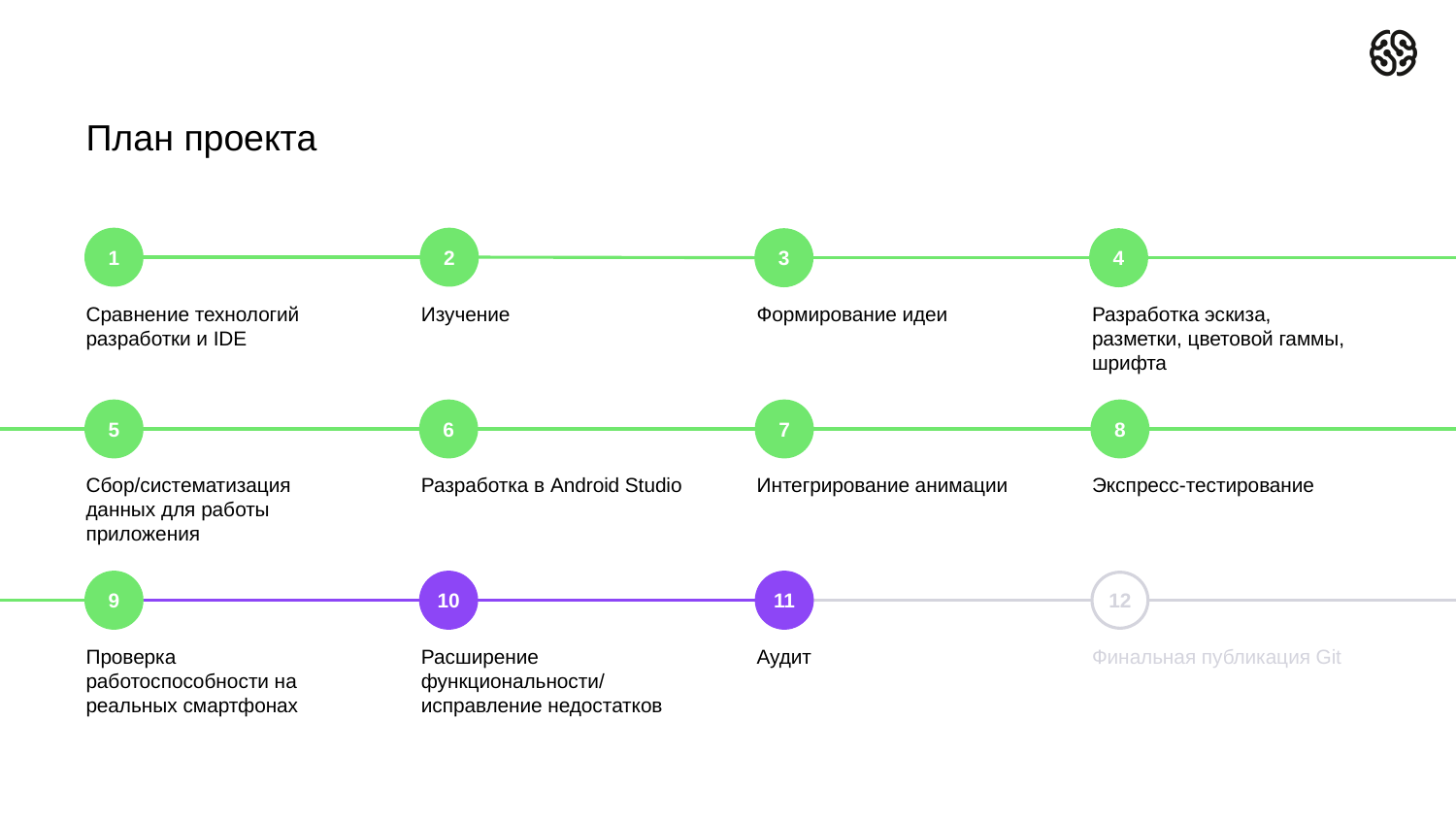

# План проекта
2
1
3
4
Сравнение технологий разработки и IDE

Изучение
Формирование идеи
Разработка эскиза, разметки, цветовой гаммы, шрифта
5
6
7
8
Сбор/систематизация данных для работы приложения
Разработка в Android Studio

Интегрирование анимации

Экспресс-тестирование
9
10
11
12
Проверка работоспособности на реальных смартфонах
Расширение функциональности/
исправление недостатков
Аудит
Финальная публикация Git